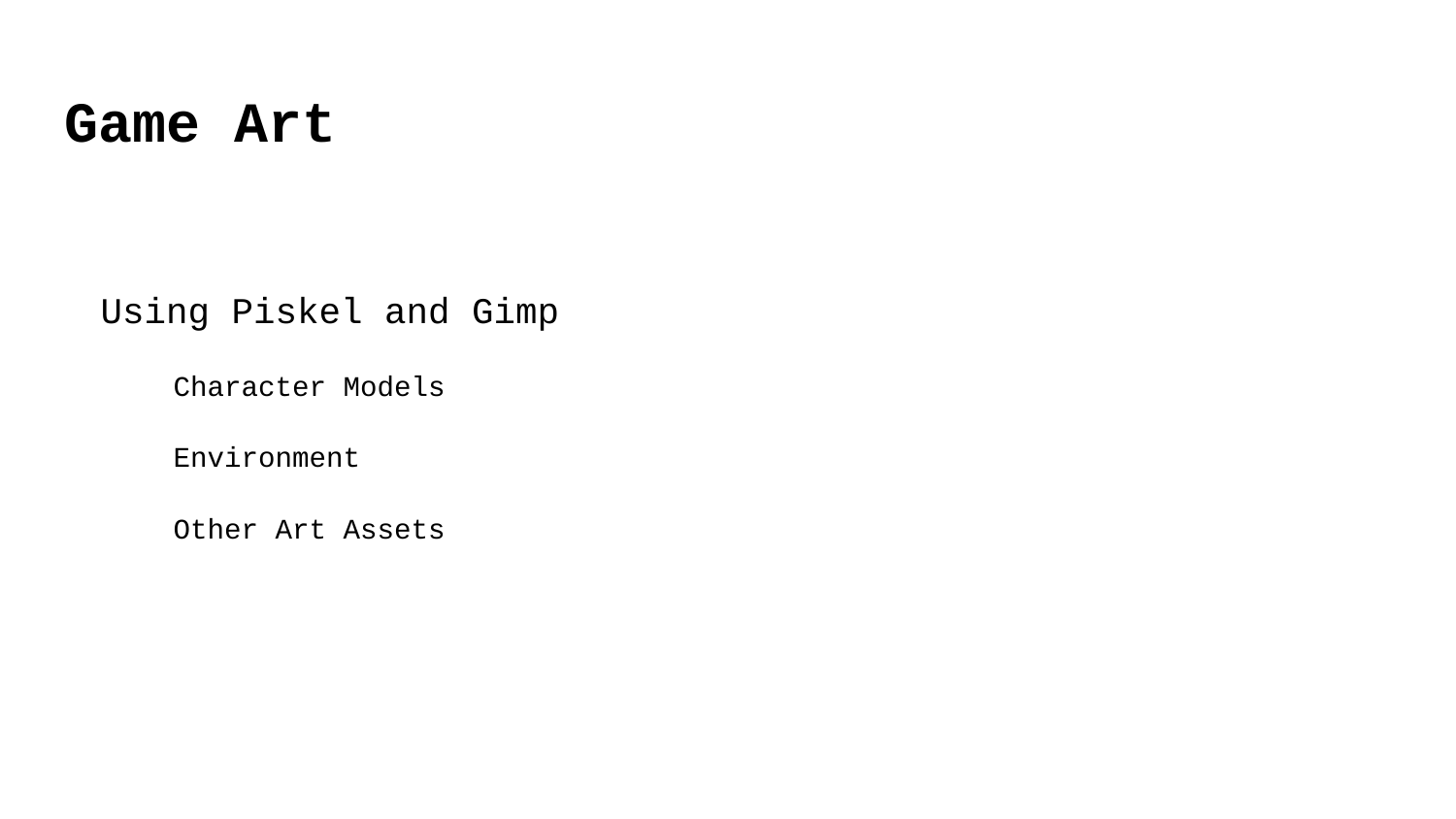

# Game Art

Using Piskel and Gimp
Character Models
Environment
Other Art Assets